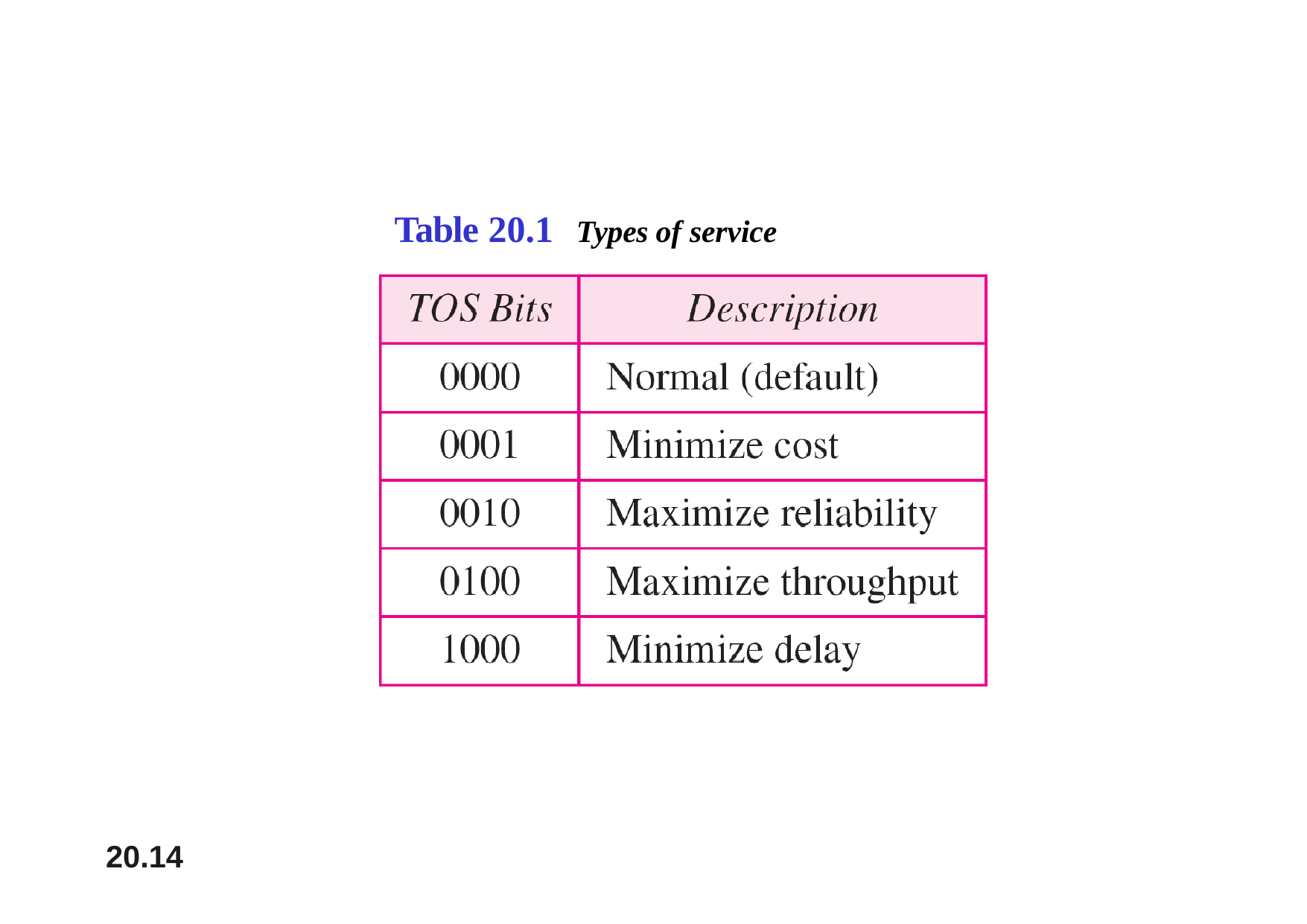

# Table 20.1	Types of service

20.14